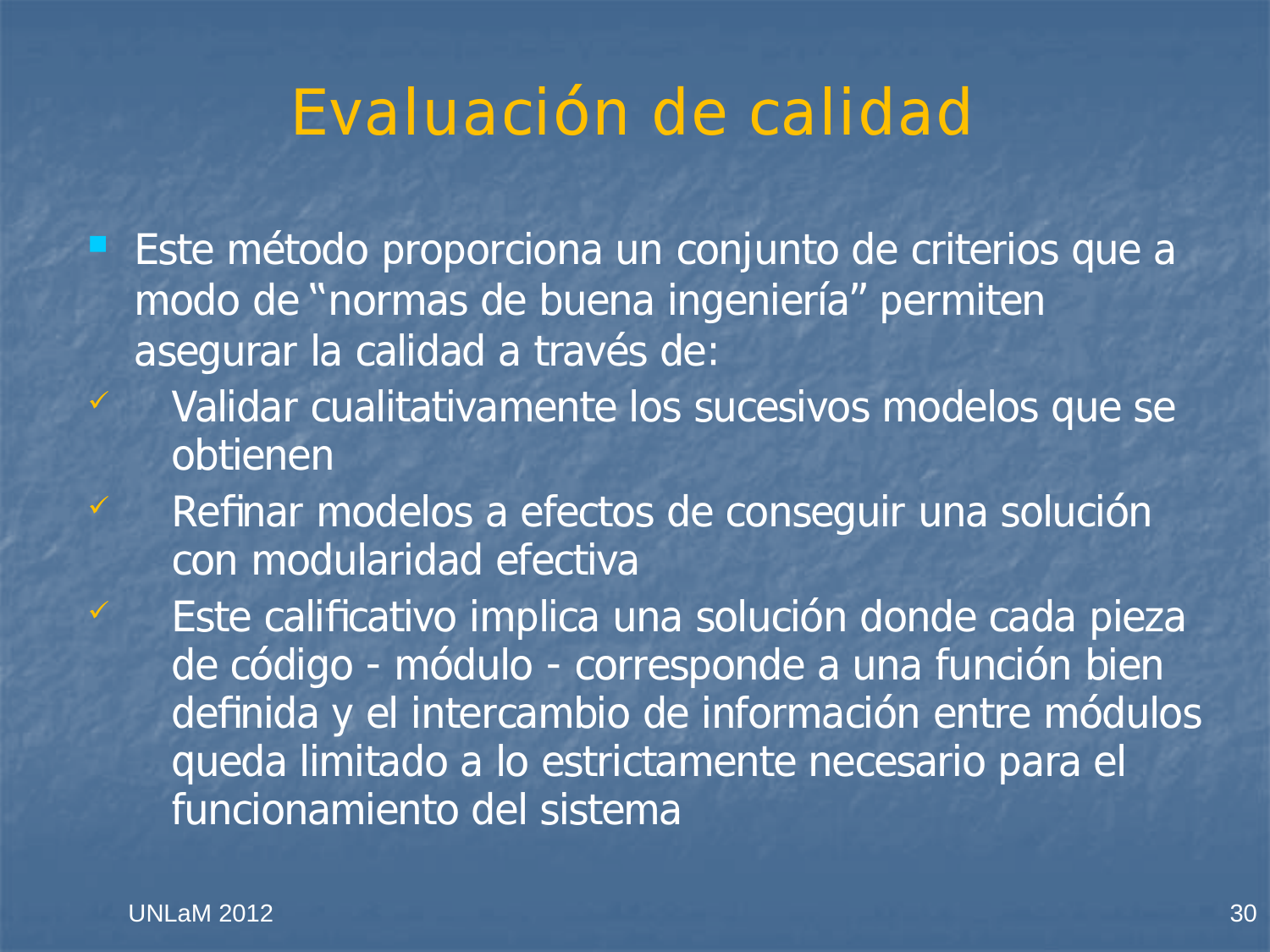

# Evaluación de calidad
Este método proporciona un conjunto de criterios que a modo de “normas de buena ingeniería” permiten asegurar la calidad a través de:
Validar cualitativamente los sucesivos modelos que se obtienen
Refinar modelos a efectos de conseguir una solución con modularidad efectiva
Este calificativo implica una solución donde cada pieza de código - módulo - corresponde a una función bien definida y el intercambio de información entre módulos queda limitado a lo estrictamente necesario para el funcionamiento del sistema

UNLaM 2012
30